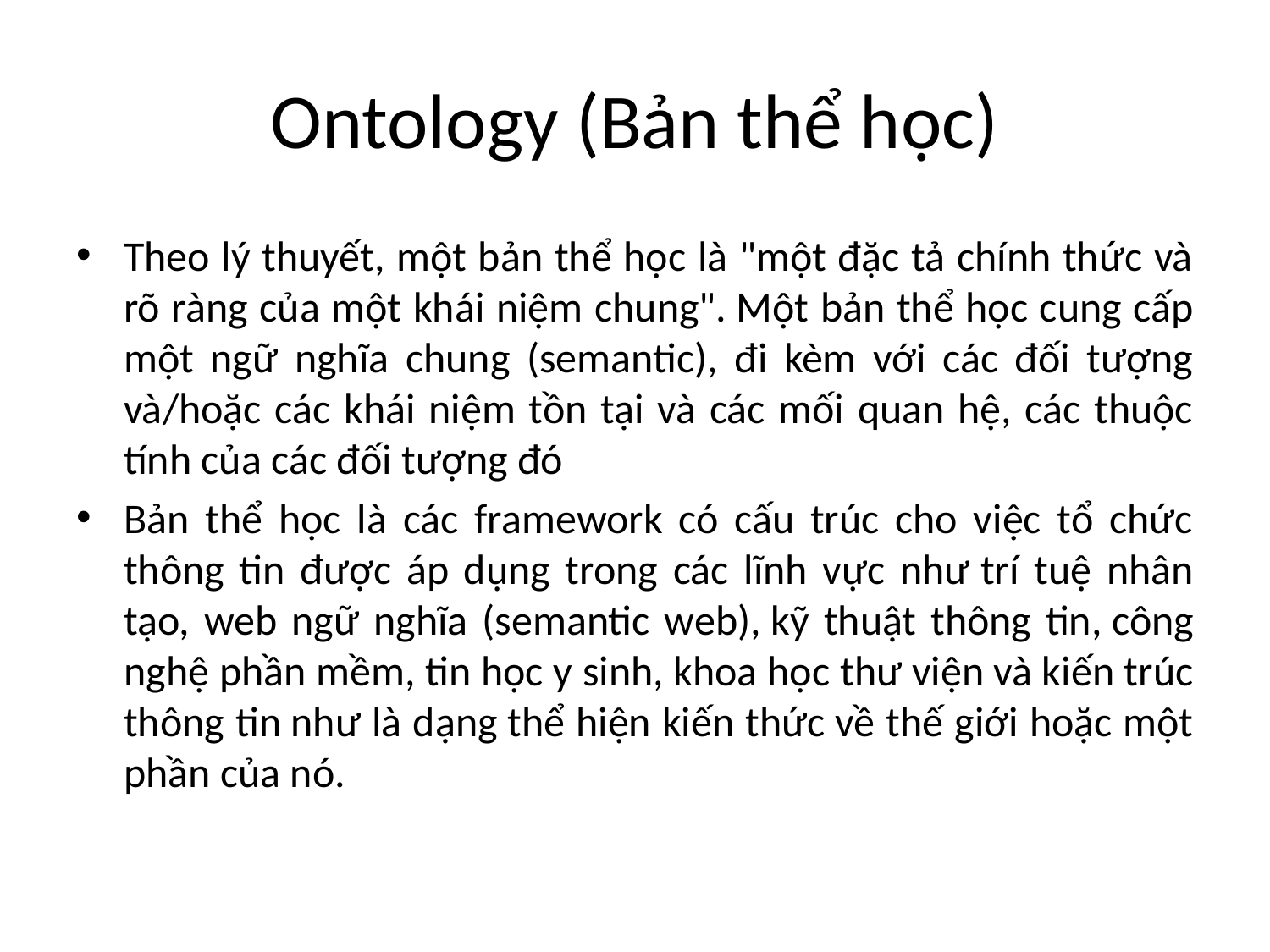

# Ontology (Bản thể học)
Theo lý thuyết, một bản thể học là "một đặc tả chính thức và rõ ràng của một khái niệm chung". Một bản thể học cung cấp một ngữ nghĩa chung (semantic), đi kèm với các đối tượng và/hoặc các khái niệm tồn tại và các mối quan hệ, các thuộc tính của các đối tượng đó
Bản thể học là các framework có cấu trúc cho việc tổ chức thông tin được áp dụng trong các lĩnh vực như trí tuệ nhân tạo, web ngữ nghĩa (semantic web), kỹ thuật thông tin, công nghệ phần mềm, tin học y sinh, khoa học thư viện và kiến trúc thông tin như là dạng thể hiện kiến thức về thế giới hoặc một phần của nó.